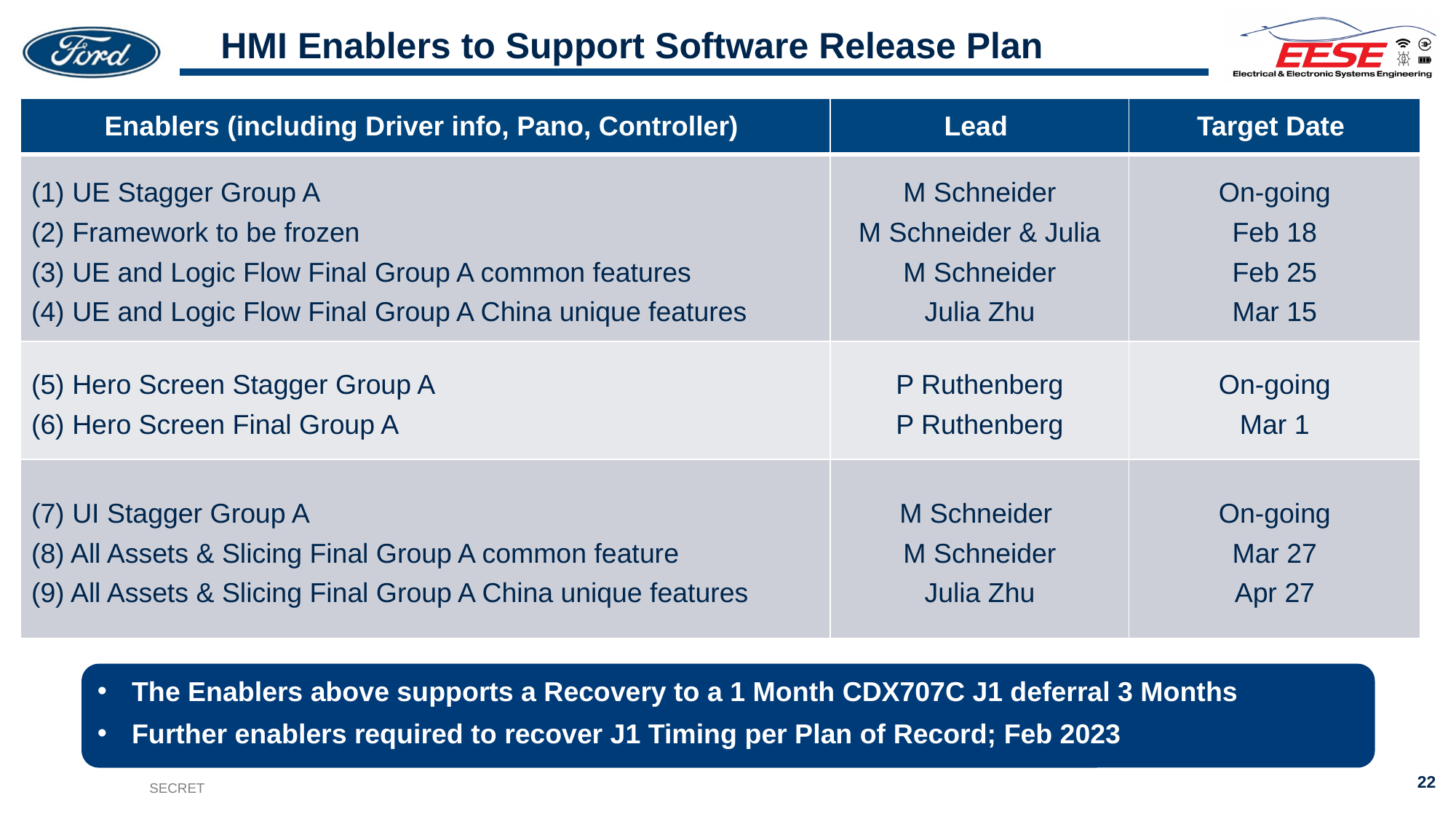

# HMI Enablers to Support Software Release Plan
| Enablers (including Driver info, Pano, Controller) | Lead | Target Date |
| --- | --- | --- |
| (1) UE Stagger Group A (2) Framework to be frozen (3) UE and Logic Flow Final Group A common features (4) UE and Logic Flow Final Group A China unique features | M Schneider M Schneider & Julia M Schneider Julia Zhu | On-going Feb 18 Feb 25 Mar 15 |
| (5) Hero Screen Stagger Group A (6) Hero Screen Final Group A | P Ruthenberg P Ruthenberg | On-going Mar 1 |
| (7) UI Stagger Group A (8) All Assets & Slicing Final Group A common feature (9) All Assets & Slicing Final Group A China unique features | M Schneider M Schneider Julia Zhu | On-going Mar 27 Apr 27 |
The Enablers above supports a Recovery to a 1 Month CDX707C J1 deferral 3 Months
Further enablers required to recover J1 Timing per Plan of Record; Feb 2023